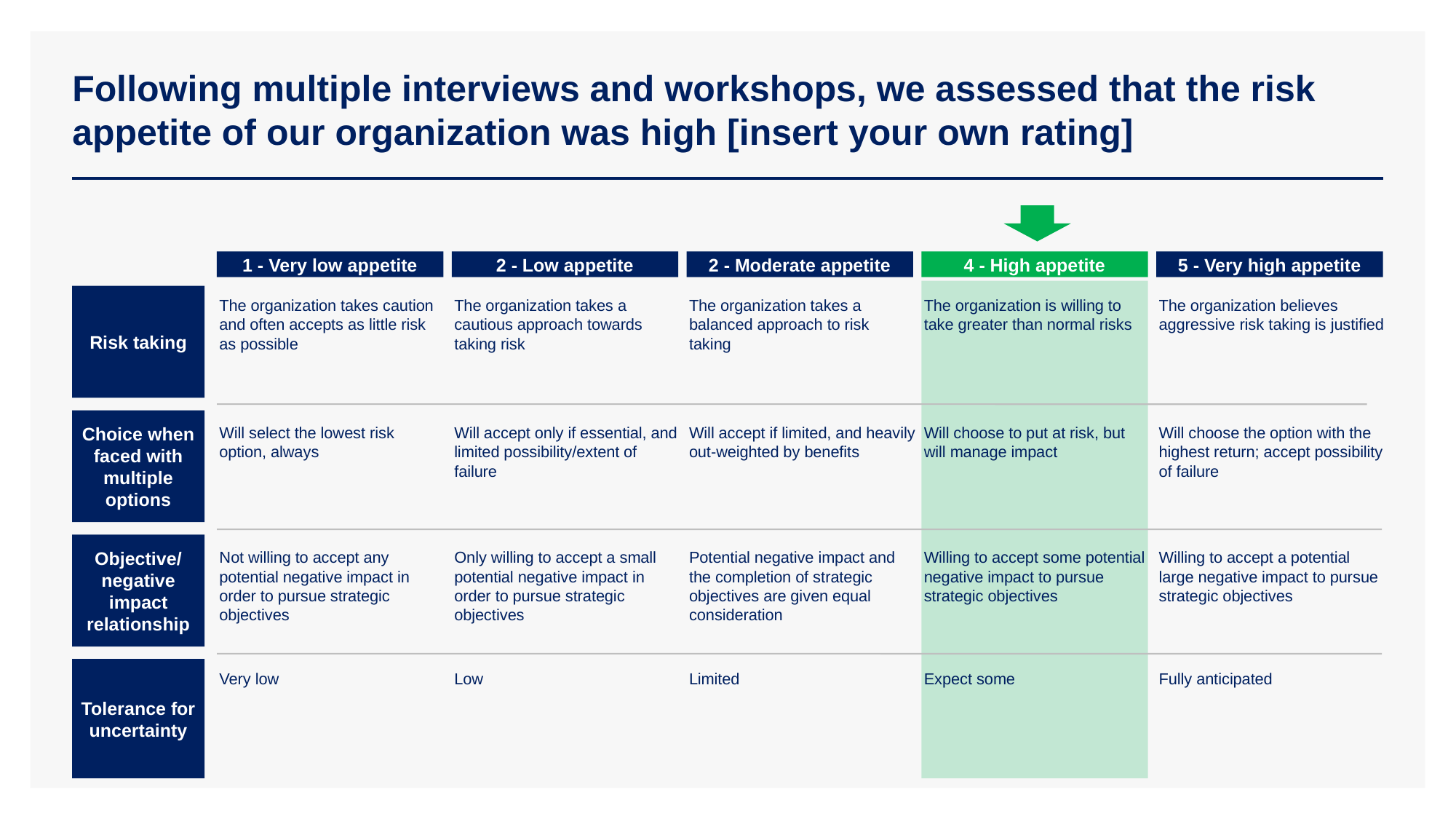

# Following multiple interviews and workshops, we assessed that the risk appetite of our organization was high [insert your own rating]

1 - Very low appetite
2 - Low appetite
2 - Moderate appetite
4 - High appetite
5 - Very high appetite

Risk taking
The organization takes caution and often accepts as little risk as possible
The organization takes a cautious approach towards taking risk
The organization takes a balanced approach to risk taking
The organization is willing to take greater than normal risks
The organization believes aggressive risk taking is justified

Choice when faced with multiple options
Will select the lowest risk option, always
Will accept only if essential, and limited possibility/extent of failure
Will accept if limited, and heavily out-weighted by benefits
Will choose to put at risk, but will manage impact
Will choose the option with the highest return; accept possibility of failure

Objective/ negative impact relationship
Not willing to accept any potential negative impact in order to pursue strategic objectives
Only willing to accept a small potential negative impact in order to pursue strategic objectives
Potential negative impact and the completion of strategic objectives are given equal consideration
Willing to accept some potential negative impact to pursue strategic objectives
Willing to accept a potential large negative impact to pursue strategic objectives

Tolerance for uncertainty
Very low
Low
Limited
Expect some
Fully anticipated